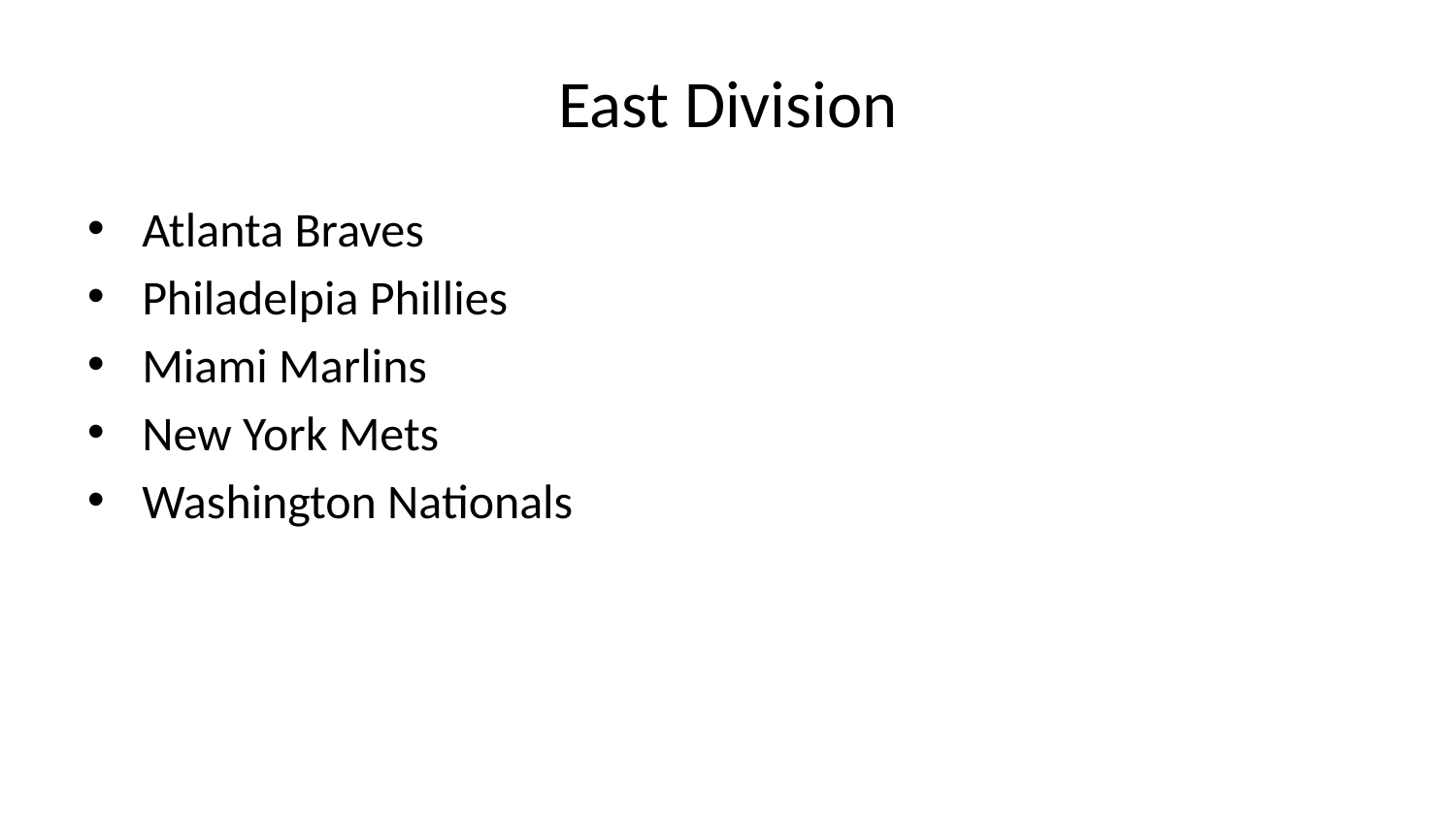

# East Division
Atlanta Braves
Philadelpia Phillies
Miami Marlins
New York Mets
Washington Nationals